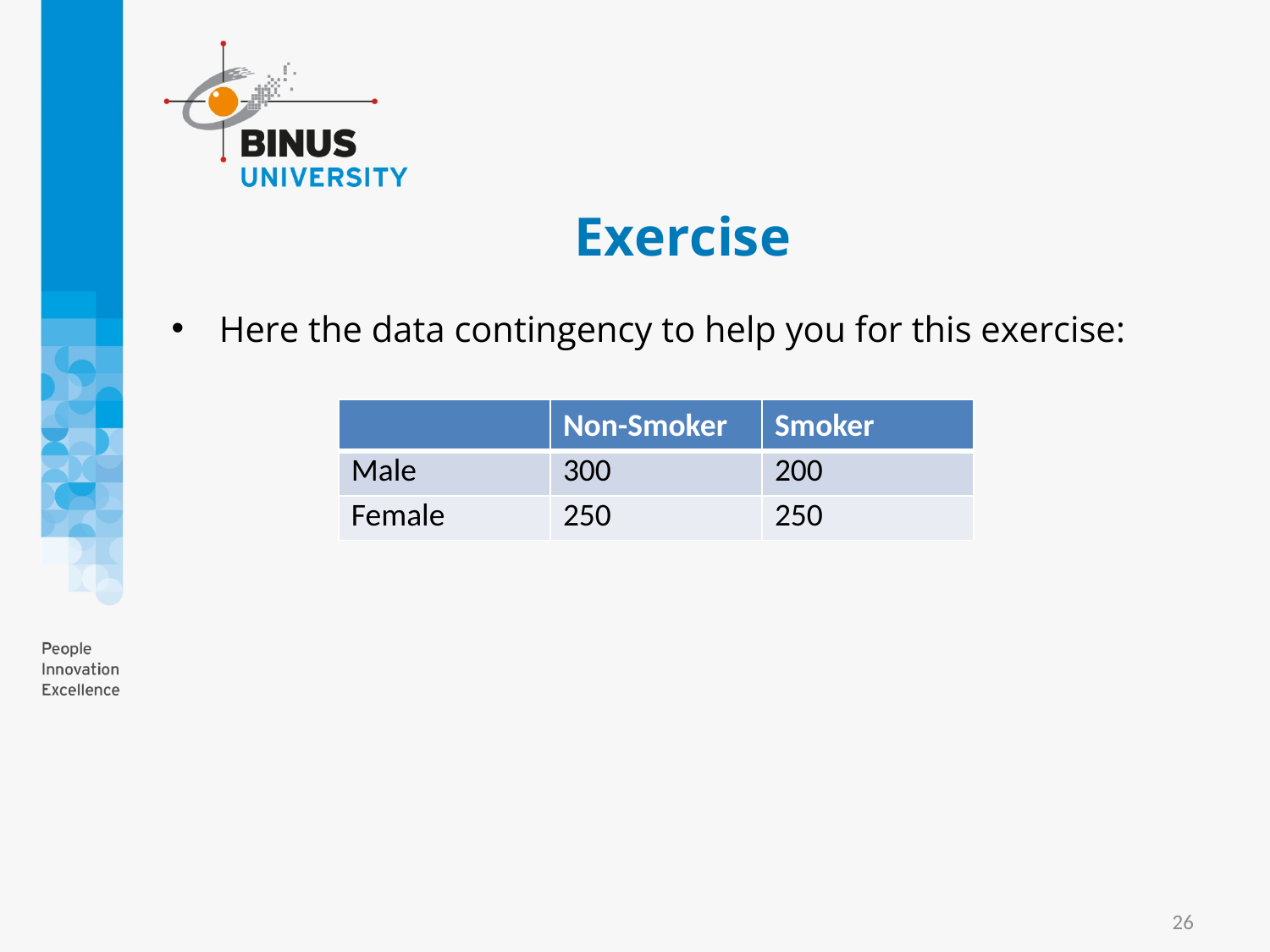

# Exercise
Here the data contingency to help you for this exercise:

|  | Non-Smoker | Smoker |
| --- | --- | --- |
| Male | 300 | 200 |
| Female | 250 | 250 |
26